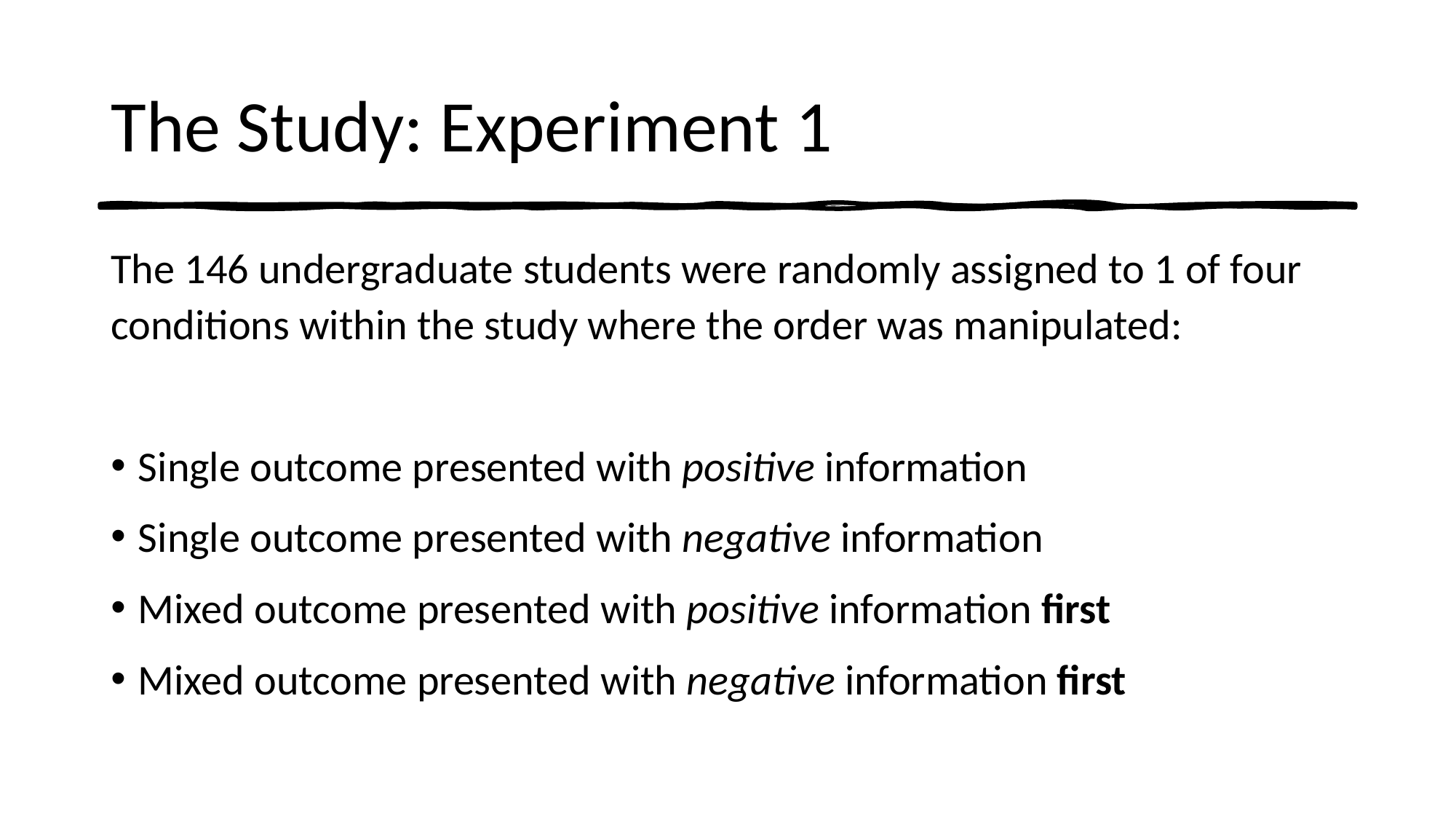

# The Study: Experiment 1
The 146 undergraduate students were randomly assigned to 1 of four conditions within the study where the order was manipulated:

Single outcome presented with positive information
Single outcome presented with negative information
Mixed outcome presented with positive information first
Mixed outcome presented with negative information first